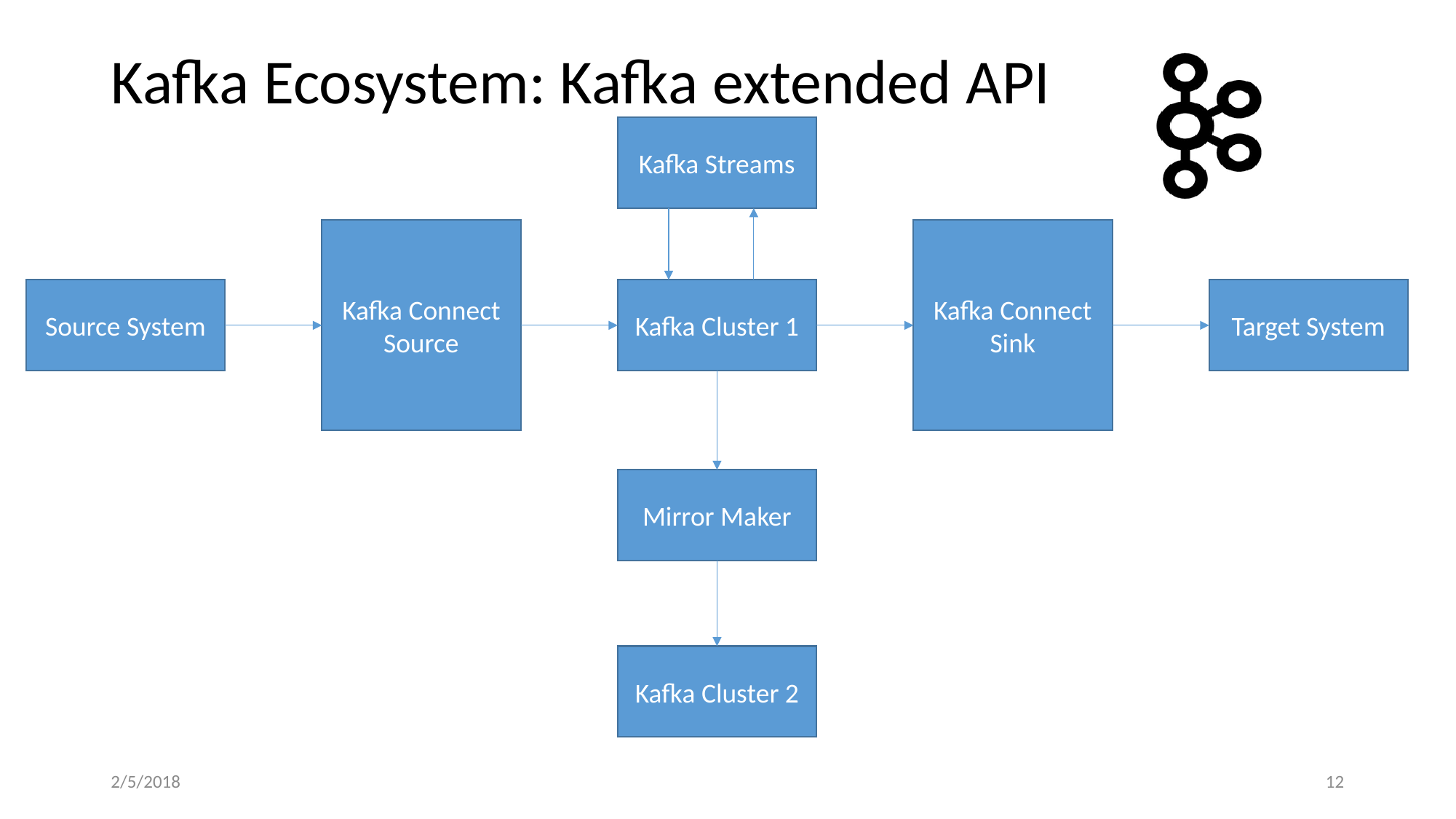

# Kafka Ecosystem: Kafka extended API
Kafka Streams
Kafka Connect Source
Kafka Connect Sink
Source System
Kafka Cluster 1
Target System
Mirror Maker
Kafka Cluster 2
2/5/2018
12